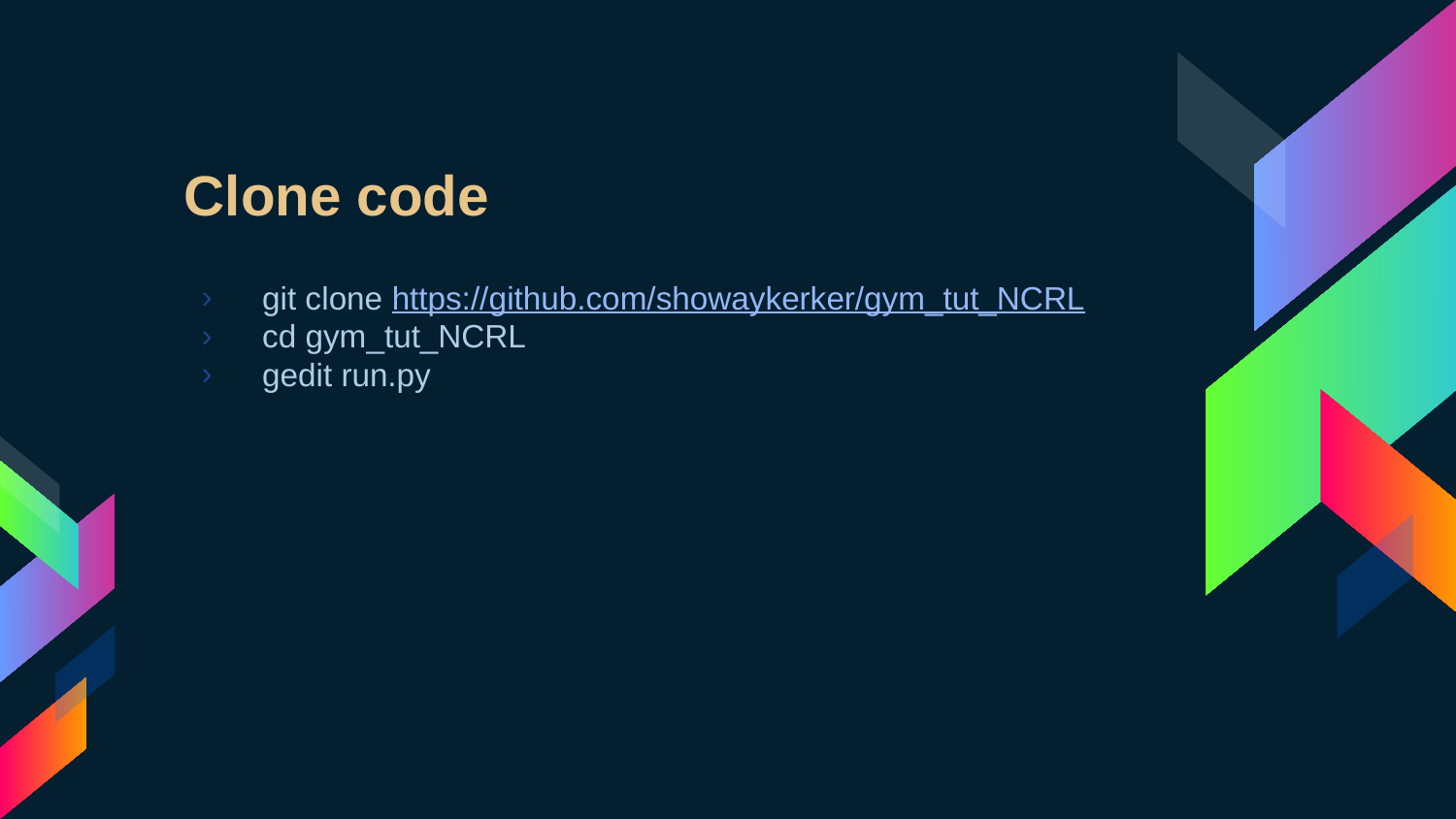

# Clone code
 git clone https://github.com/showaykerker/gym_tut_NCRL
 cd gym_tut_NCRL
 gedit run.py